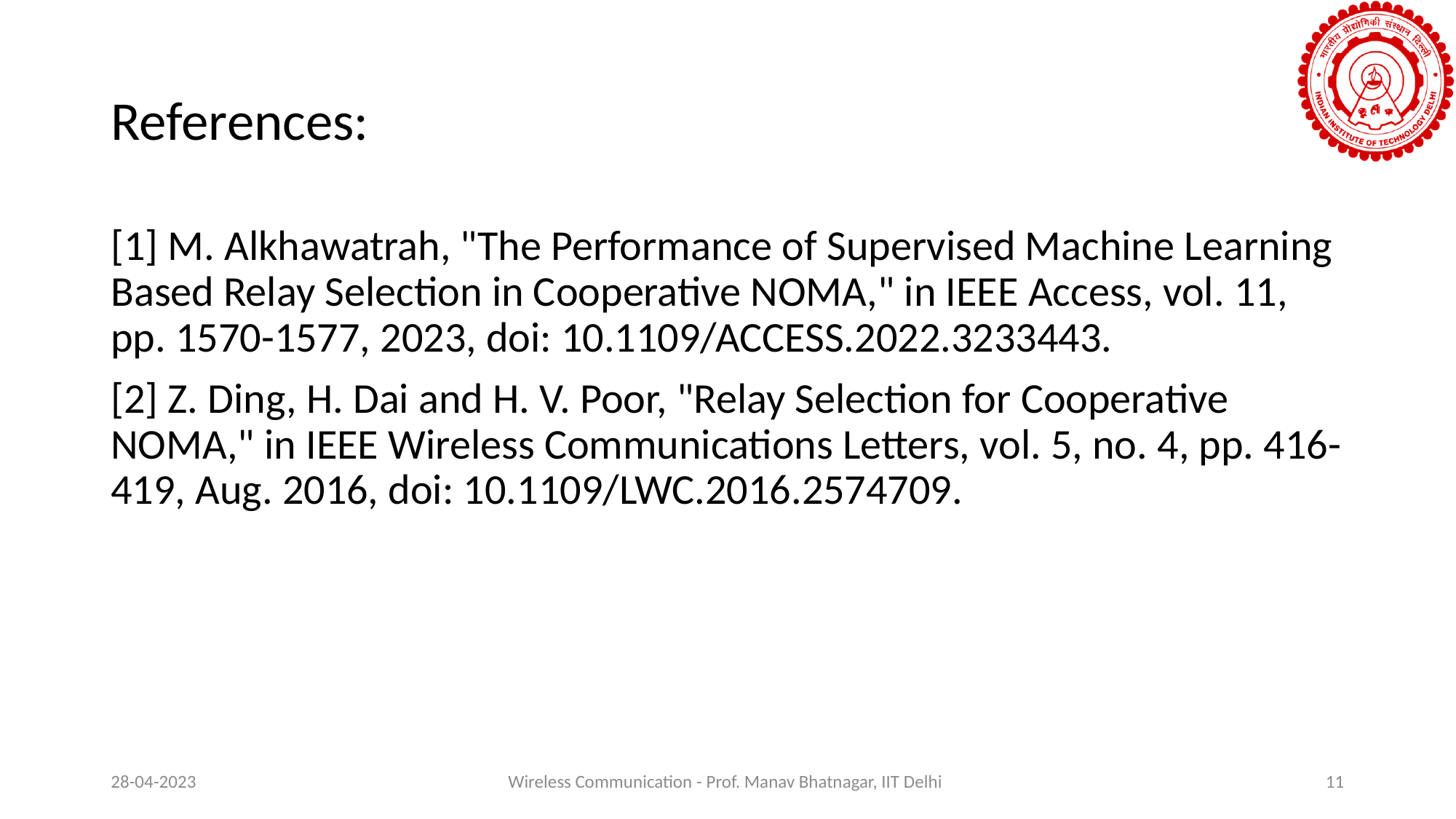

# References:
[1] M. Alkhawatrah, "The Performance of Supervised Machine Learning Based Relay Selection in Cooperative NOMA," in IEEE Access, vol. 11, pp. 1570-1577, 2023, doi: 10.1109/ACCESS.2022.3233443.
[2] Z. Ding, H. Dai and H. V. Poor, "Relay Selection for Cooperative NOMA," in IEEE Wireless Communications Letters, vol. 5, no. 4, pp. 416-419, Aug. 2016, doi: 10.1109/LWC.2016.2574709.

28-04-2023
Wireless Communication - Prof. Manav Bhatnagar, IIT Delhi
11